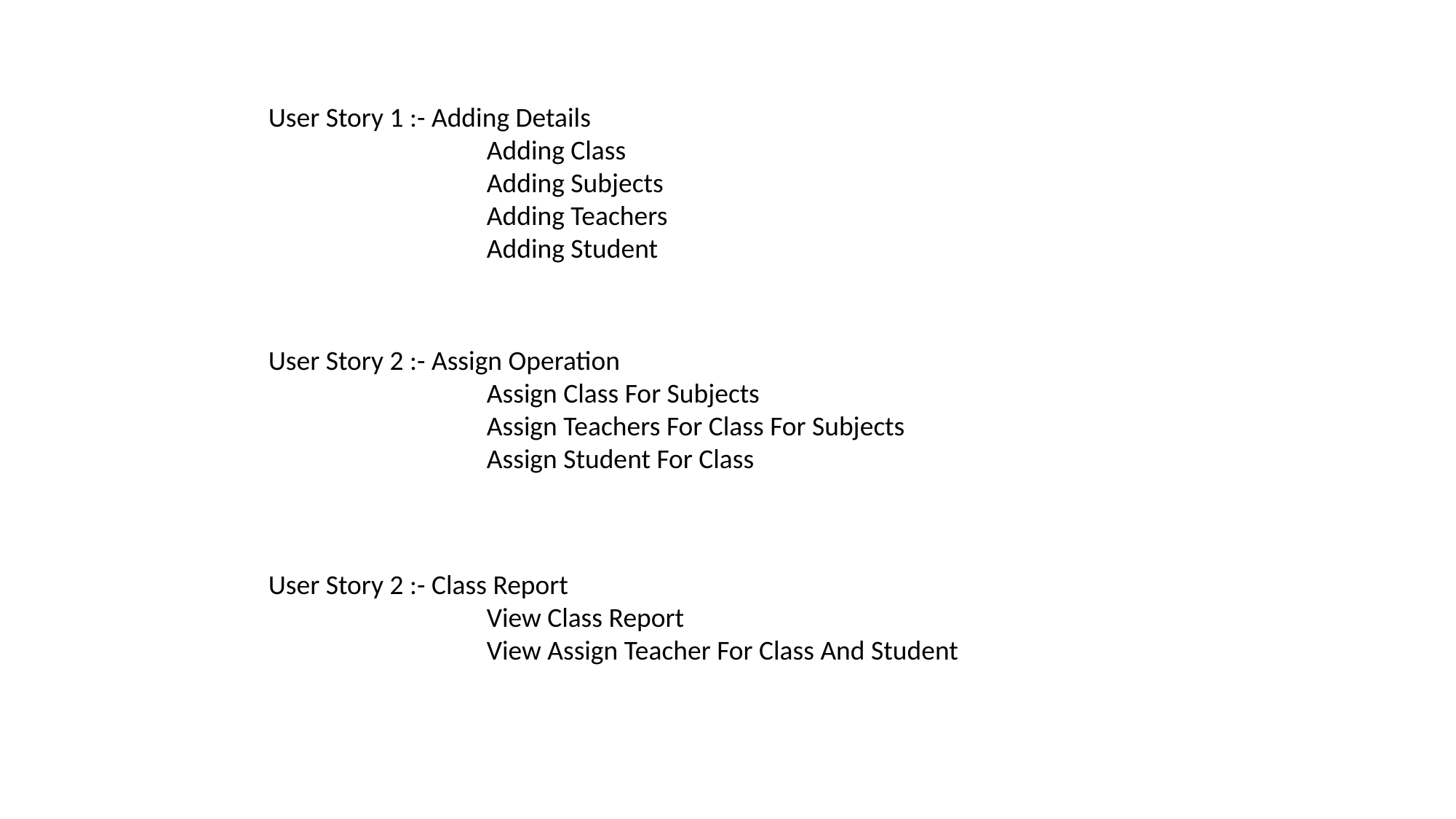

User Story 1 :- Adding Details
		Adding Class
		Adding Subjects
		Adding Teachers
		Adding Student

User Story 2 :- Assign Operation
		Assign Class For Subjects
		Assign Teachers For Class For Subjects
		Assign Student For Class
User Story 2 :- Class Report
		View Class Report
		View Assign Teacher For Class And Student